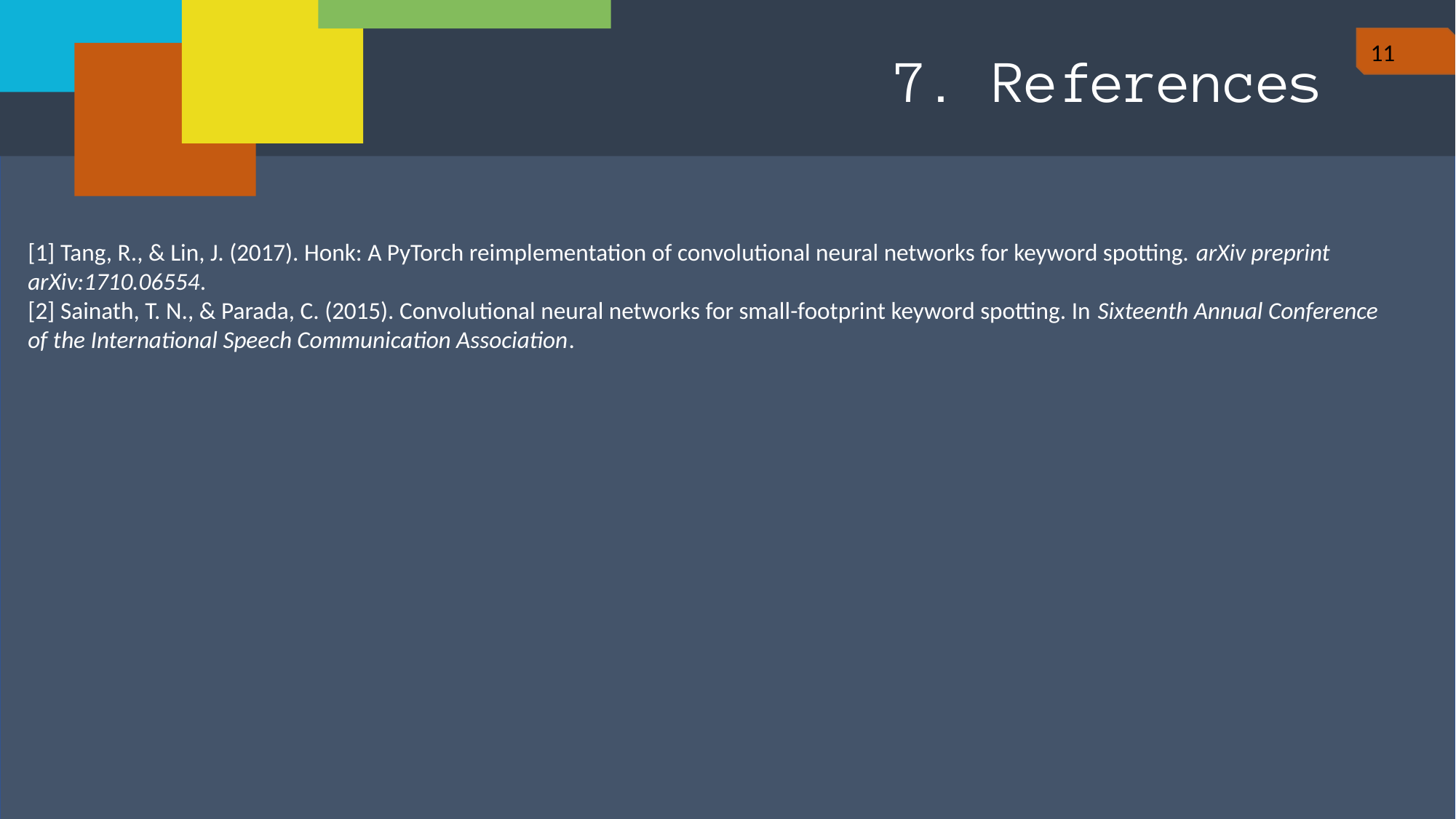

11
7. References

[1] Tang, R., & Lin, J. (2017). Honk: A PyTorch reimplementation of convolutional neural networks for keyword spotting. arXiv preprint arXiv:1710.06554.
[2] Sainath, T. N., & Parada, C. (2015). Convolutional neural networks for small-footprint keyword spotting. In Sixteenth Annual Conference of the International Speech Communication Association.